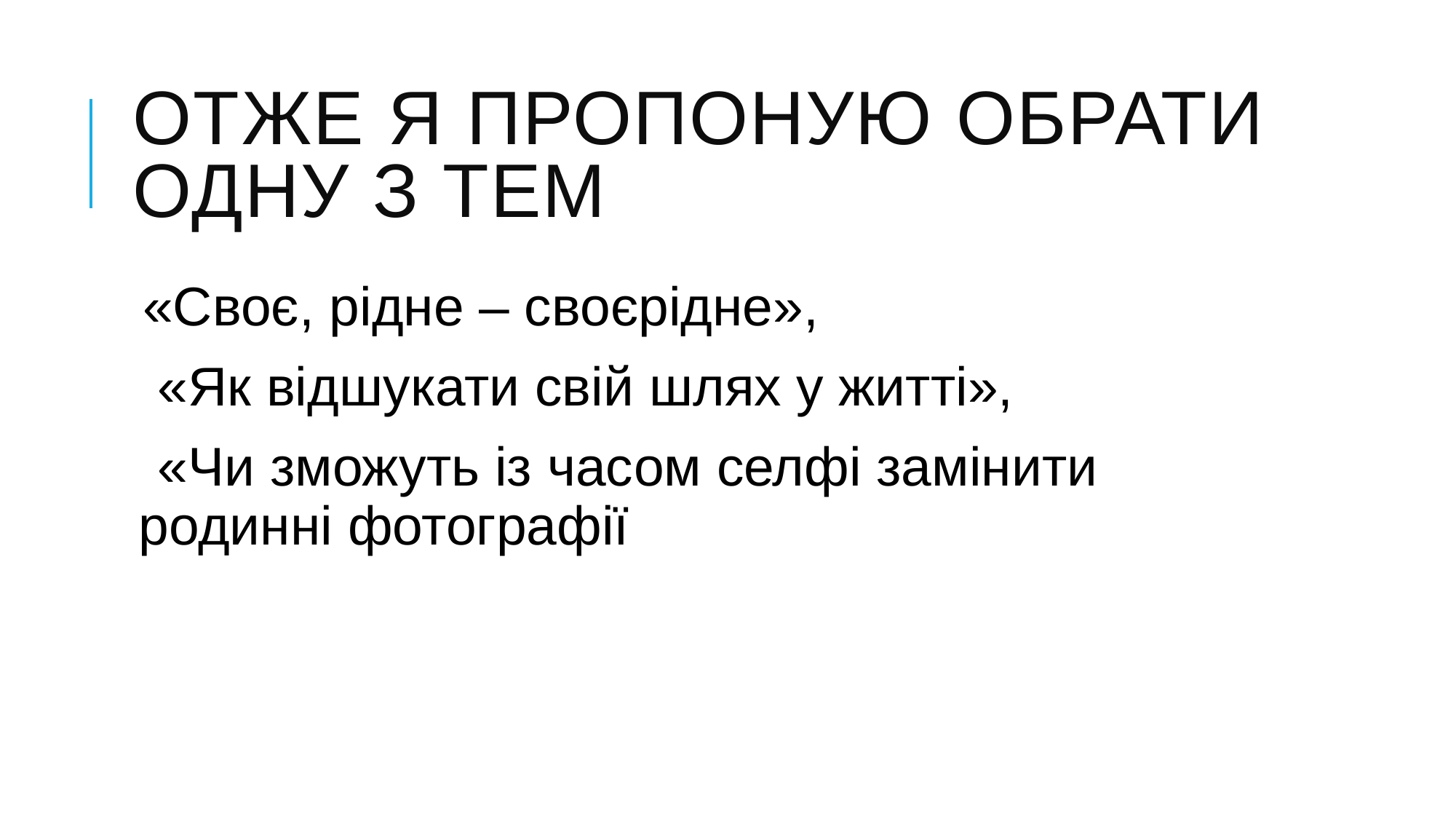

# Отже я пропоную обрати одну з тем
«Своє, рідне – своєрідне»,
 «Як відшукати свій шлях у житті»,
 «Чи зможуть із часом селфі замінити родинні фотографії